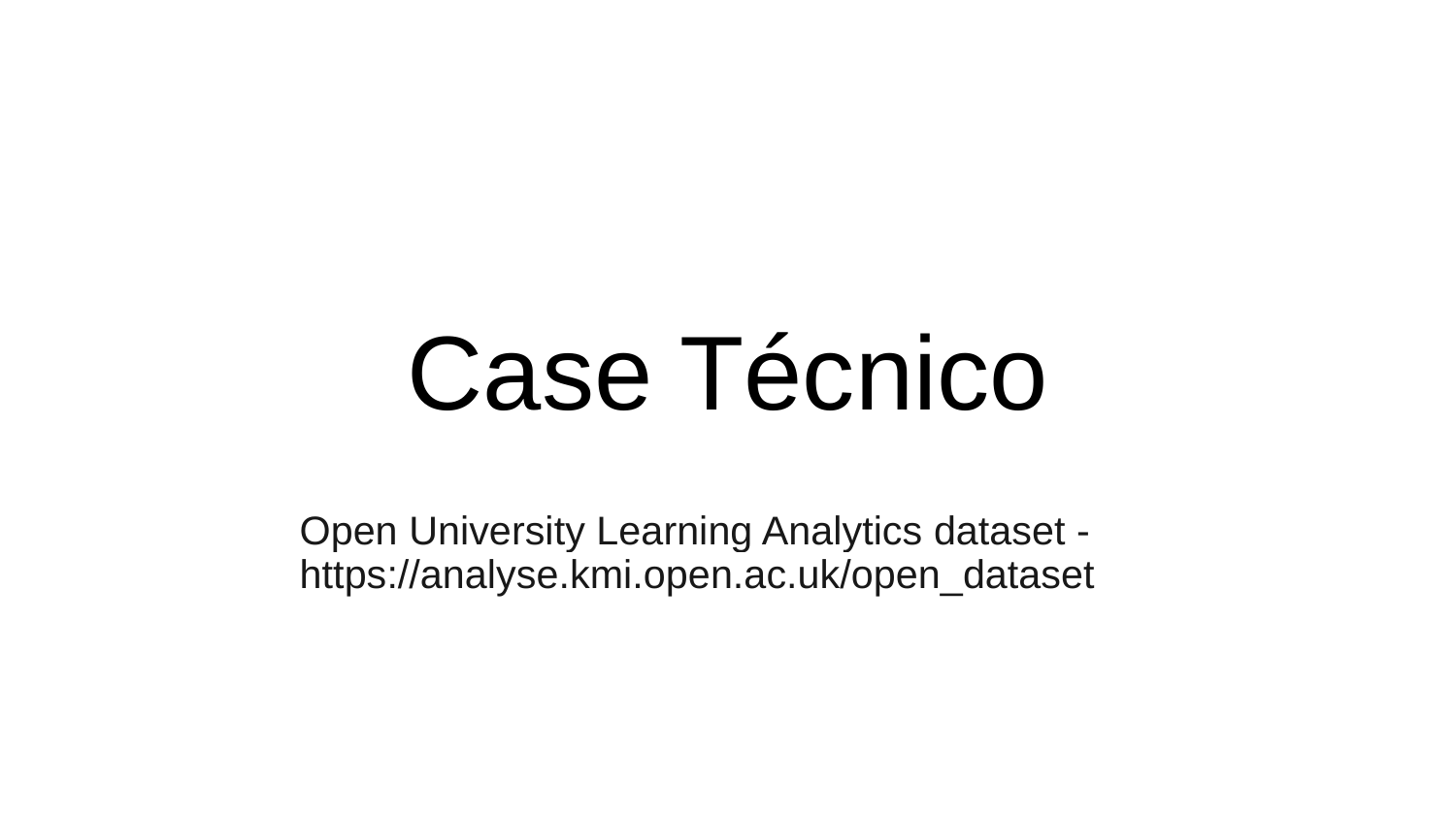

# Case Técnico
Open University Learning Analytics dataset - https://analyse.kmi.open.ac.uk/open_dataset